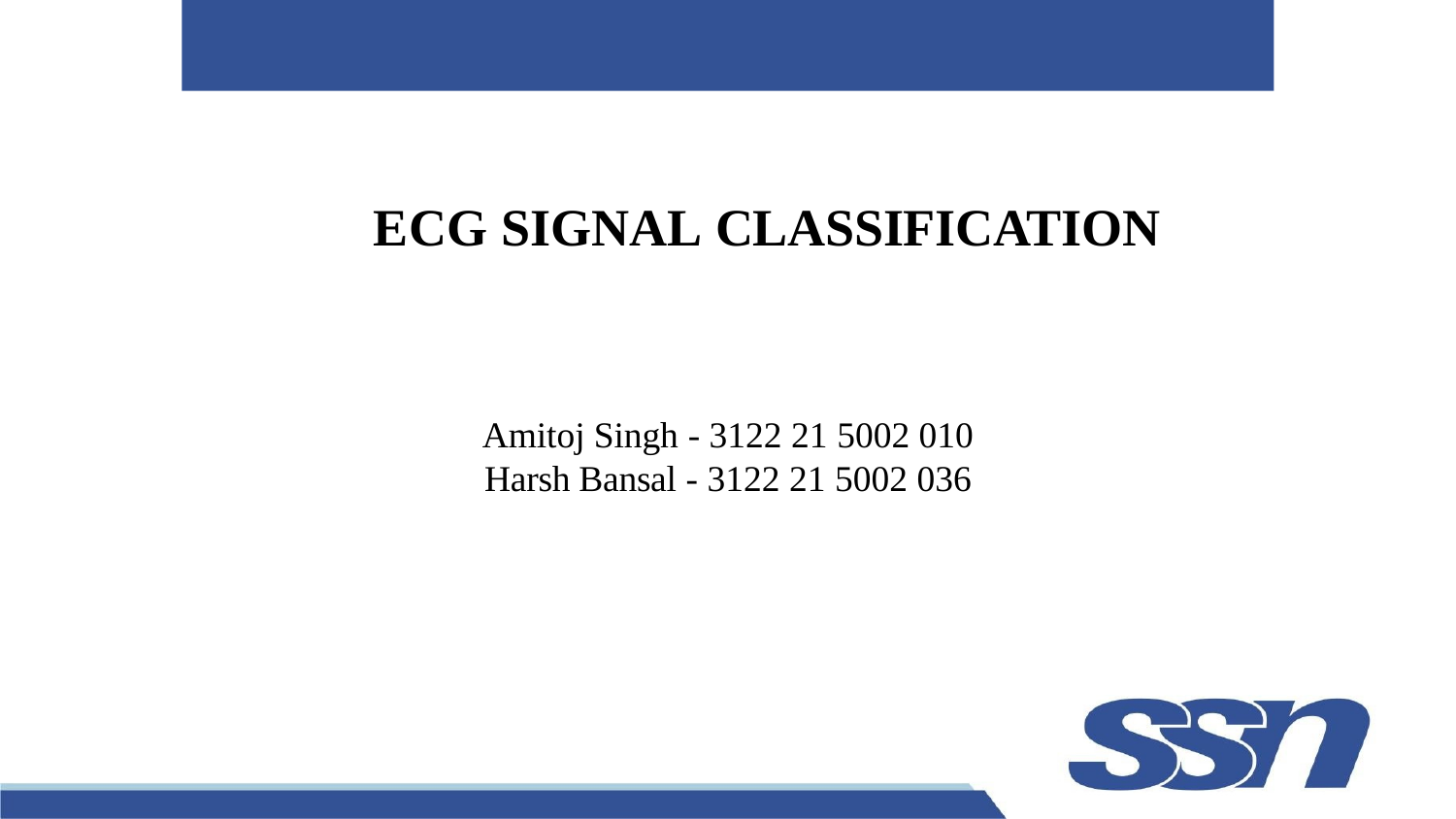

# ECG SIGNAL CLASSIFICATION
Amitoj Singh - 3122 21 5002 010
Harsh Bansal - 3122 21 5002 036